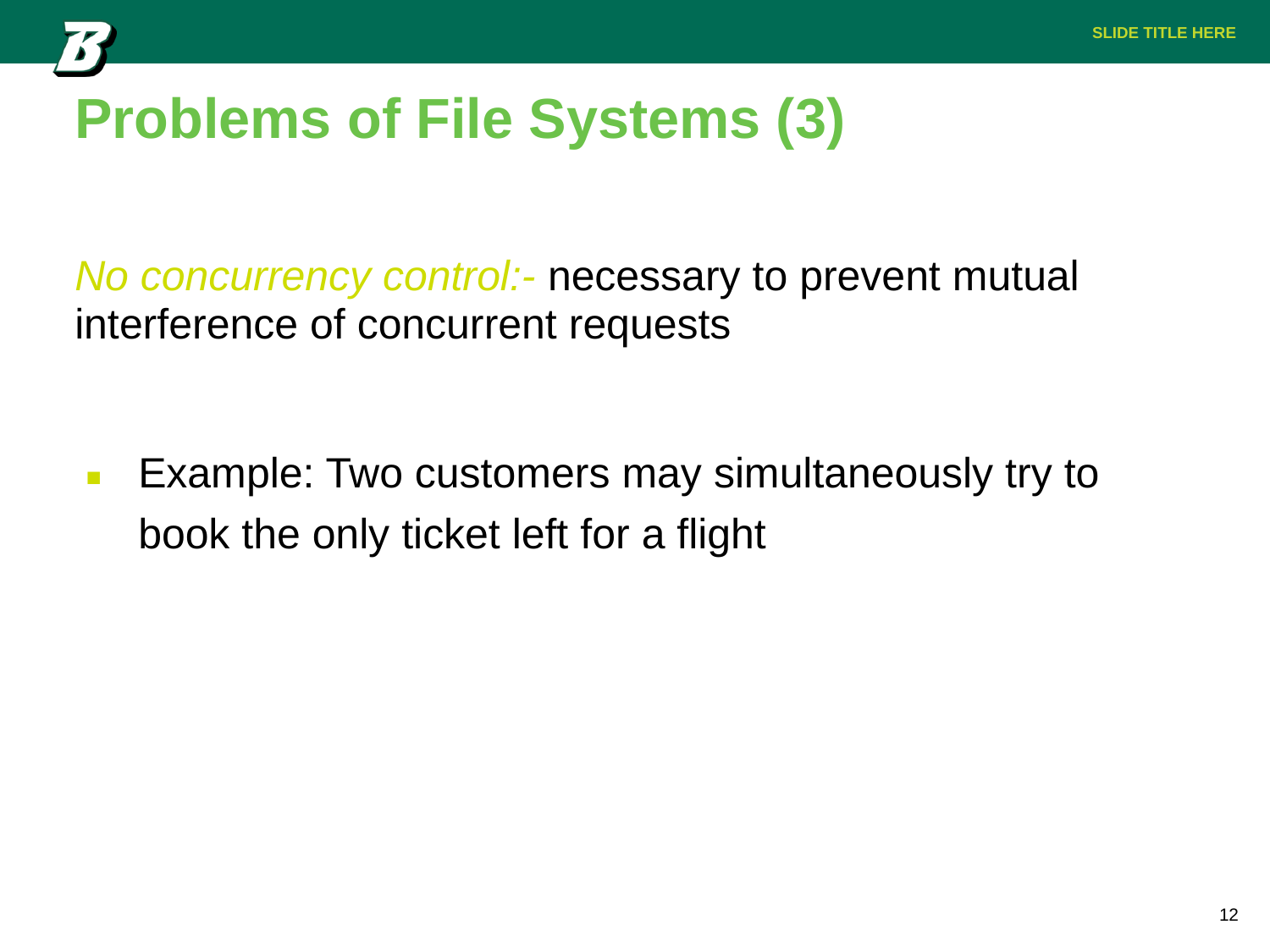

# Problems of File Systems (3)
No concurrency control:- necessary to prevent mutual interference of concurrent requests

Example: Two customers may simultaneously try to book the only ticket left for a flight